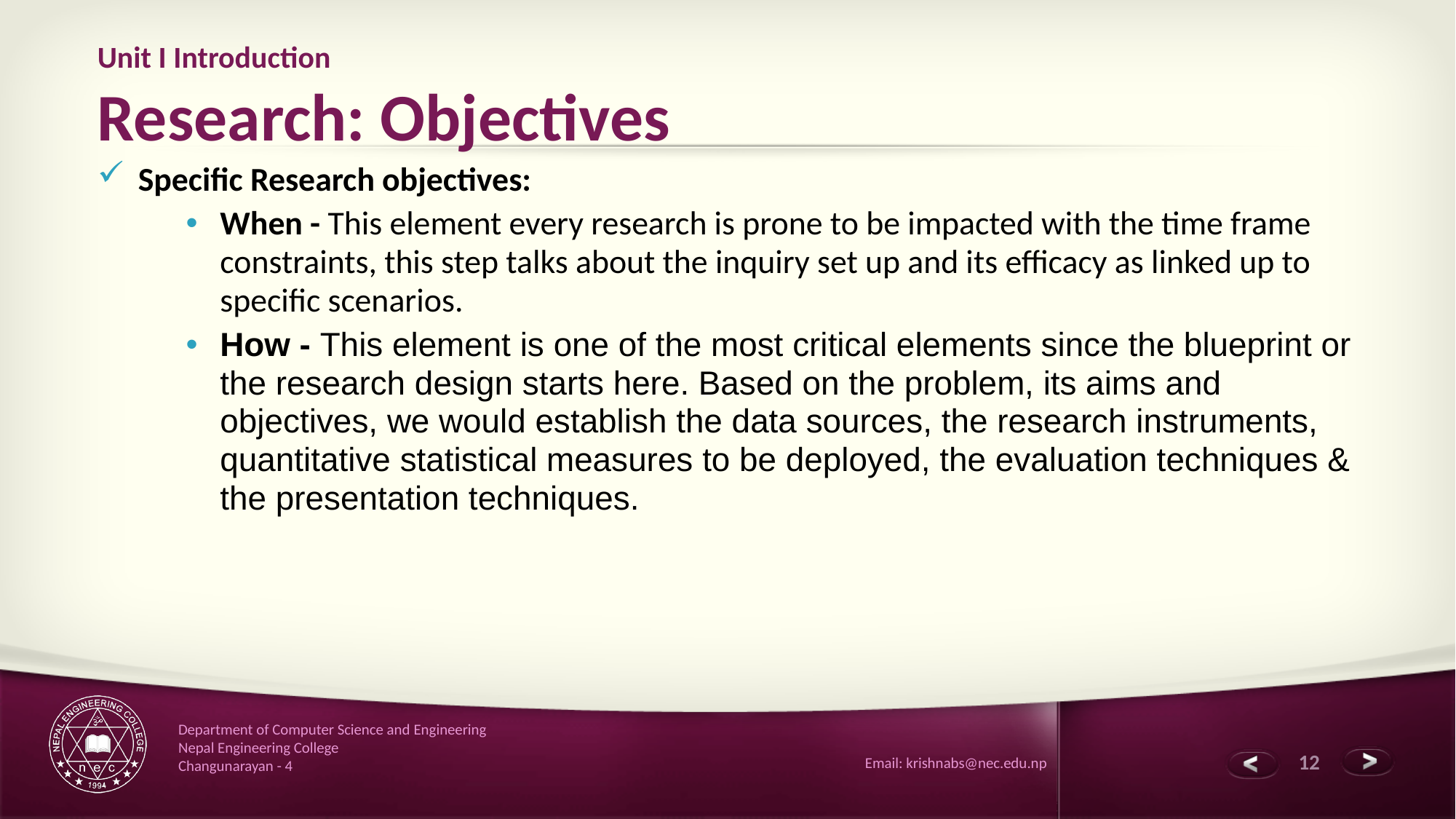

# Unit I Introduction Research: Objectives
Specific Research objectives:
When - This element every research is prone to be impacted with the time frame constraints, this step talks about the inquiry set up and its efficacy as linked up to specific scenarios.
How - This element is one of the most critical elements since the blueprint or the research design starts here. Based on the problem, its aims and objectives, we would establish the data sources, the research instruments, quantitative statistical measures to be deployed, the evaluation techniques & the presentation techniques.